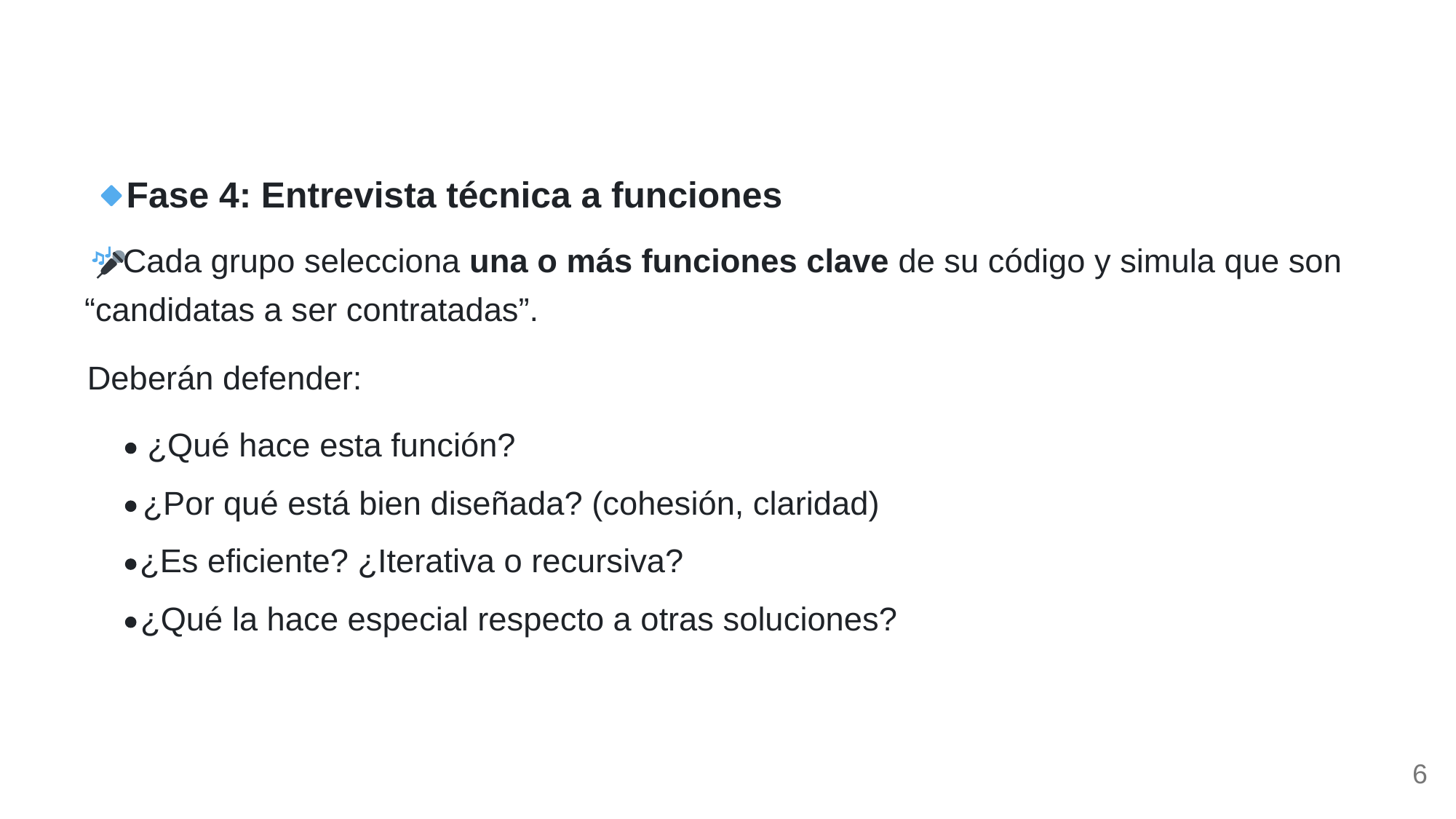

Fase 4: Entrevista técnica a funciones

 Cada grupo selecciona una o más funciones clave de su código y simula que son

“candidatas a ser contratadas”.
Deberán defender:
¿Qué hace esta función?

¿Por qué está bien diseñada? (cohesión, claridad)

¿Es eficiente? ¿Iterativa o recursiva?

¿Qué la hace especial respecto a otras soluciones?

6